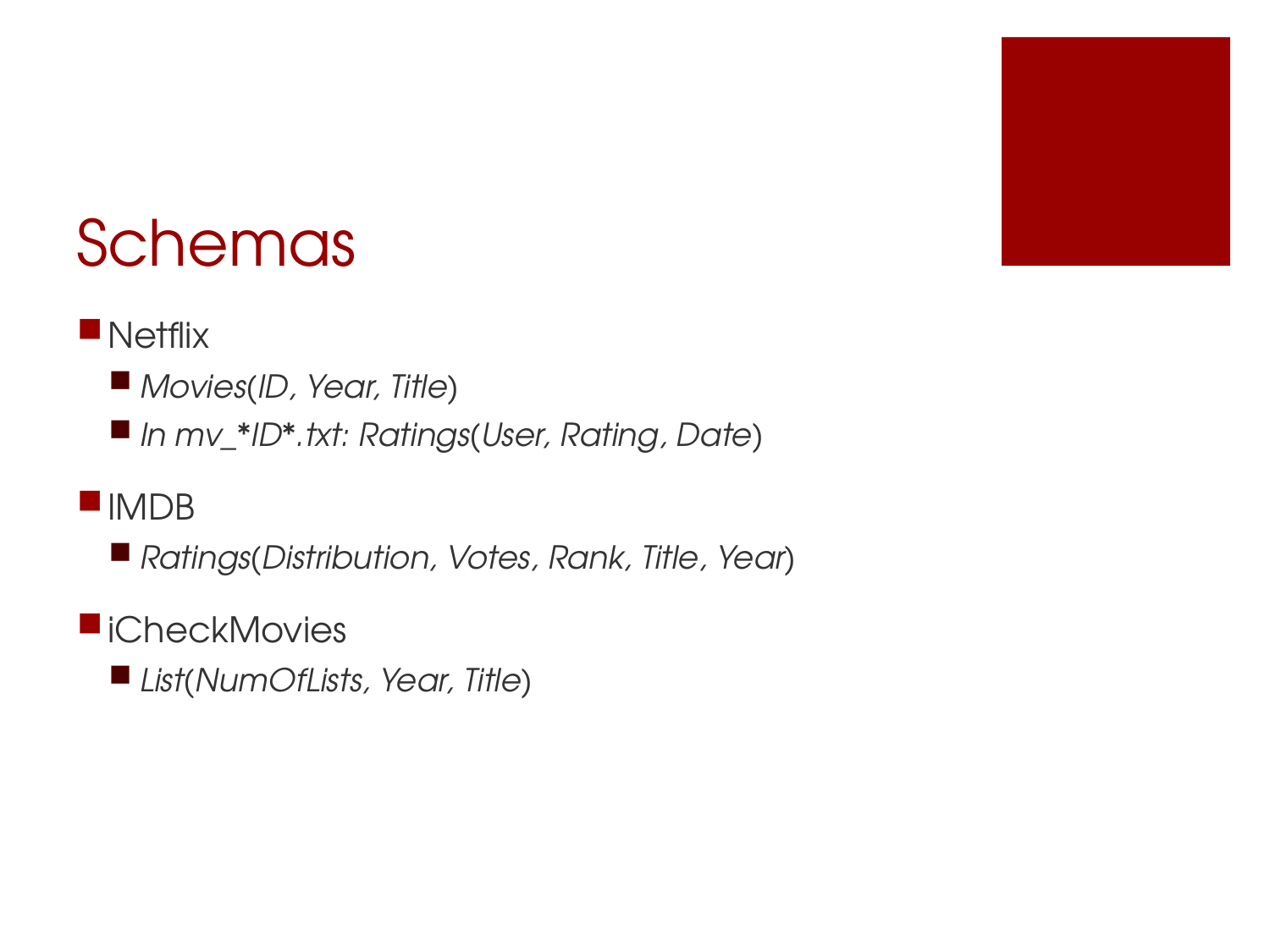

# Schemas
Netflix
Movies(ID, Year, Title)
In mv_*ID*.txt: Ratings(User, Rating, Date)
IMDB
Ratings(Distribution, Votes, Rank, Title, Year)
iCheckMovies
List(NumOfLists, Year, Title)